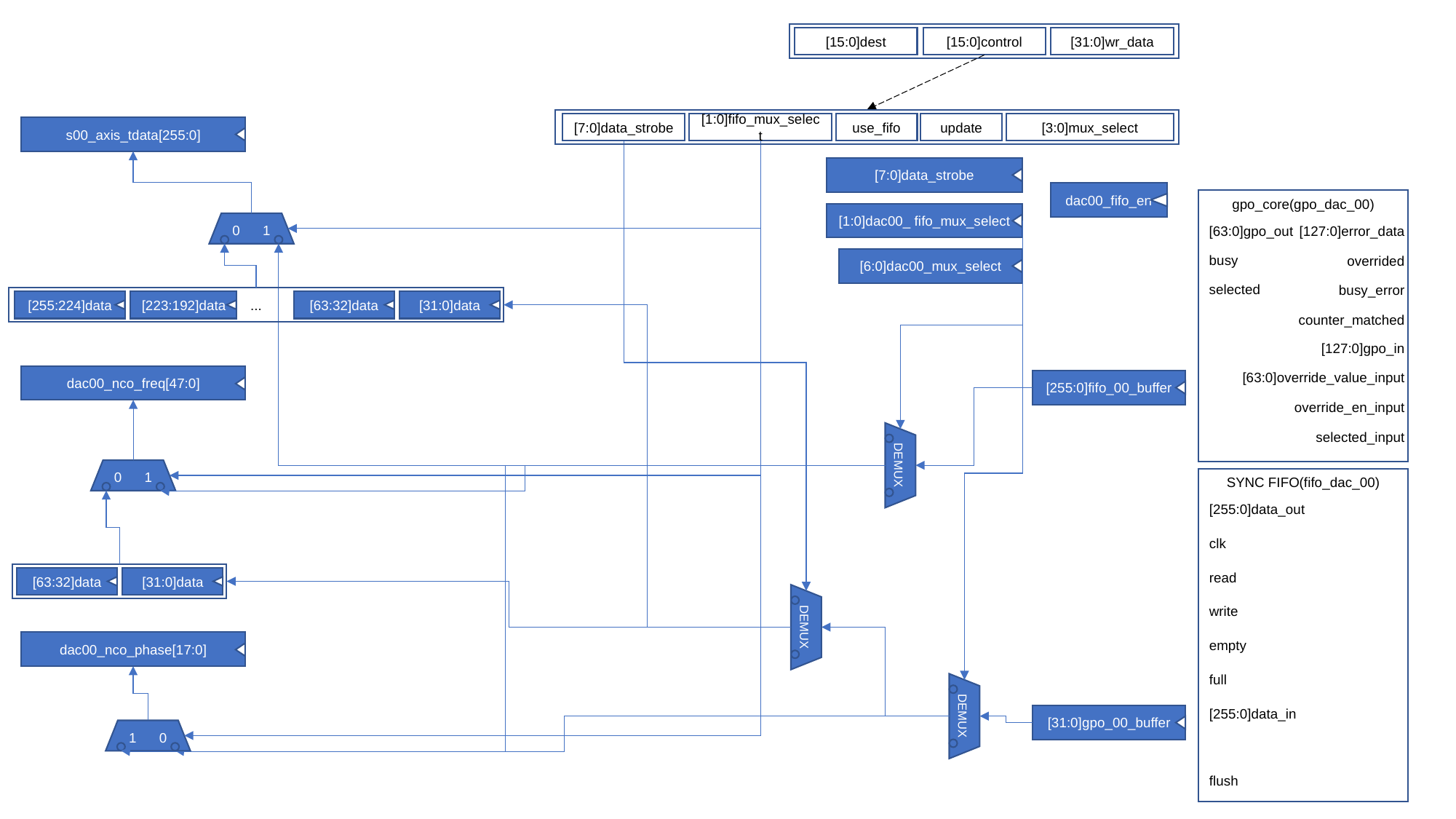

[15:0]dest
[15:0]control
[31:0]wr_data

[7:0]data_strobe
[1:0]fifo_mux_select
use_fifo
update
[3:0]mux_select
s00_axis_tdata[255:0]

[7:0]data_strobe

dac00_fifo_en

gpo_core(gpo_dac_00)
[63:0]gpo_out
[127:0]error_data
busy
overrided
selected
busy_error
counter_matched
[127:0]gpo_in
[63:0]override_value_input
override_en_input
selected_input
[1:0]dac00_ fifo_mux_select

0      1

[6:0]dac00_mux_select

...
[255:224]data
[223:192]data
[63:32]data

[31:0]data

dac00_nco_freq[47:0]

[255:0]fifo_00_buffer

DEMUX

0      1

SYNC FIFO(fifo_dac_00)
[255:0]data_out
clk
read
write
empty
full
[255:0]data_in
flush

[63:32]data

[31:0]data

DEMUX

dac00_nco_phase[17:0]

DEMUX

[31:0]gpo_00_buffer

1      0